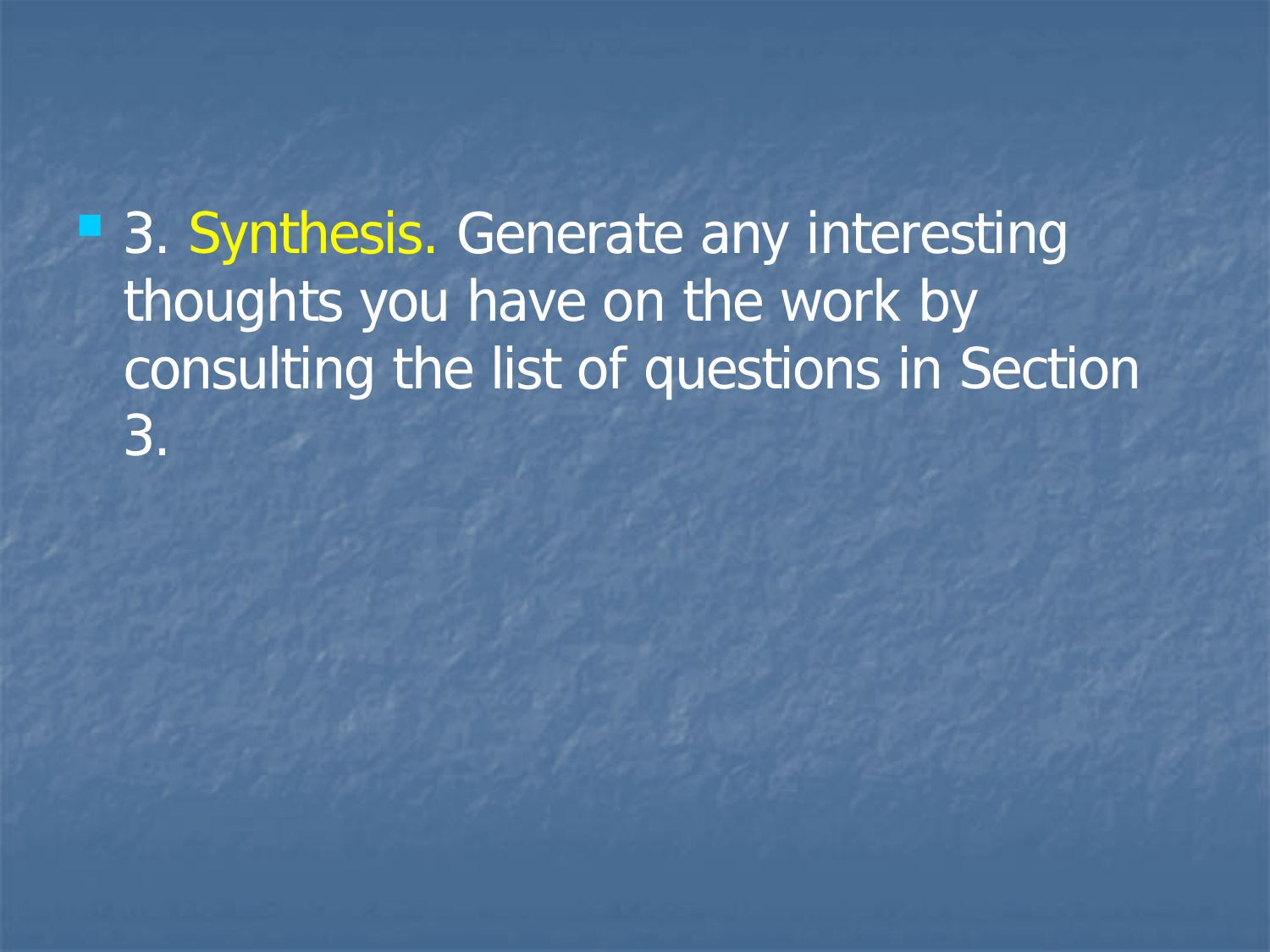

3. Synthesis. Generate any interesting thoughts you have on the work by consulting the list of questions in Section 3.